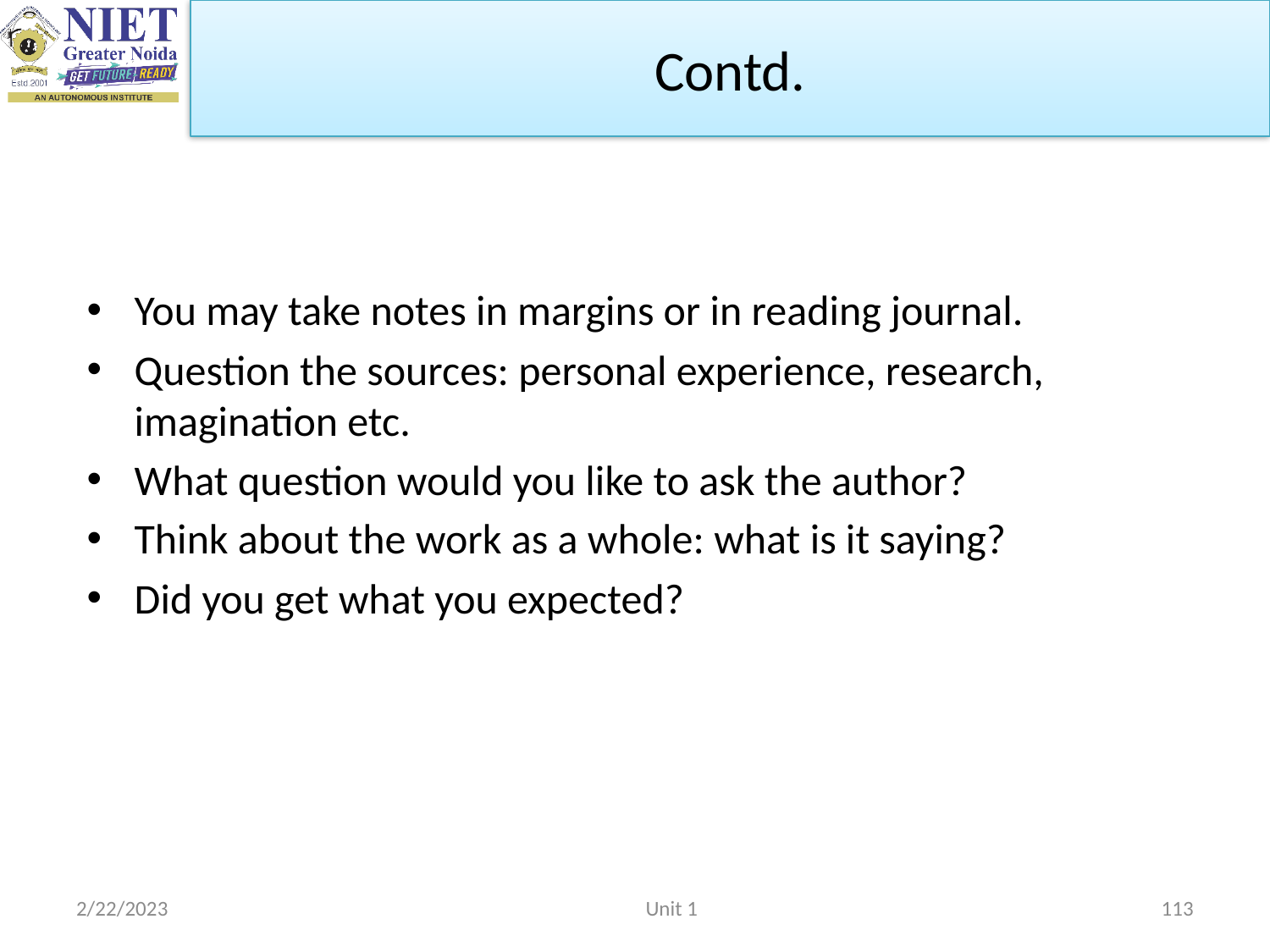

Contd.

You may take notes in margins or in reading journal.
Question the sources: personal experience, research, imagination etc.
What question would you like to ask the author?
Think about the work as a whole: what is it saying?
Did you get what you expected?
2/22/2023
Unit 1
113